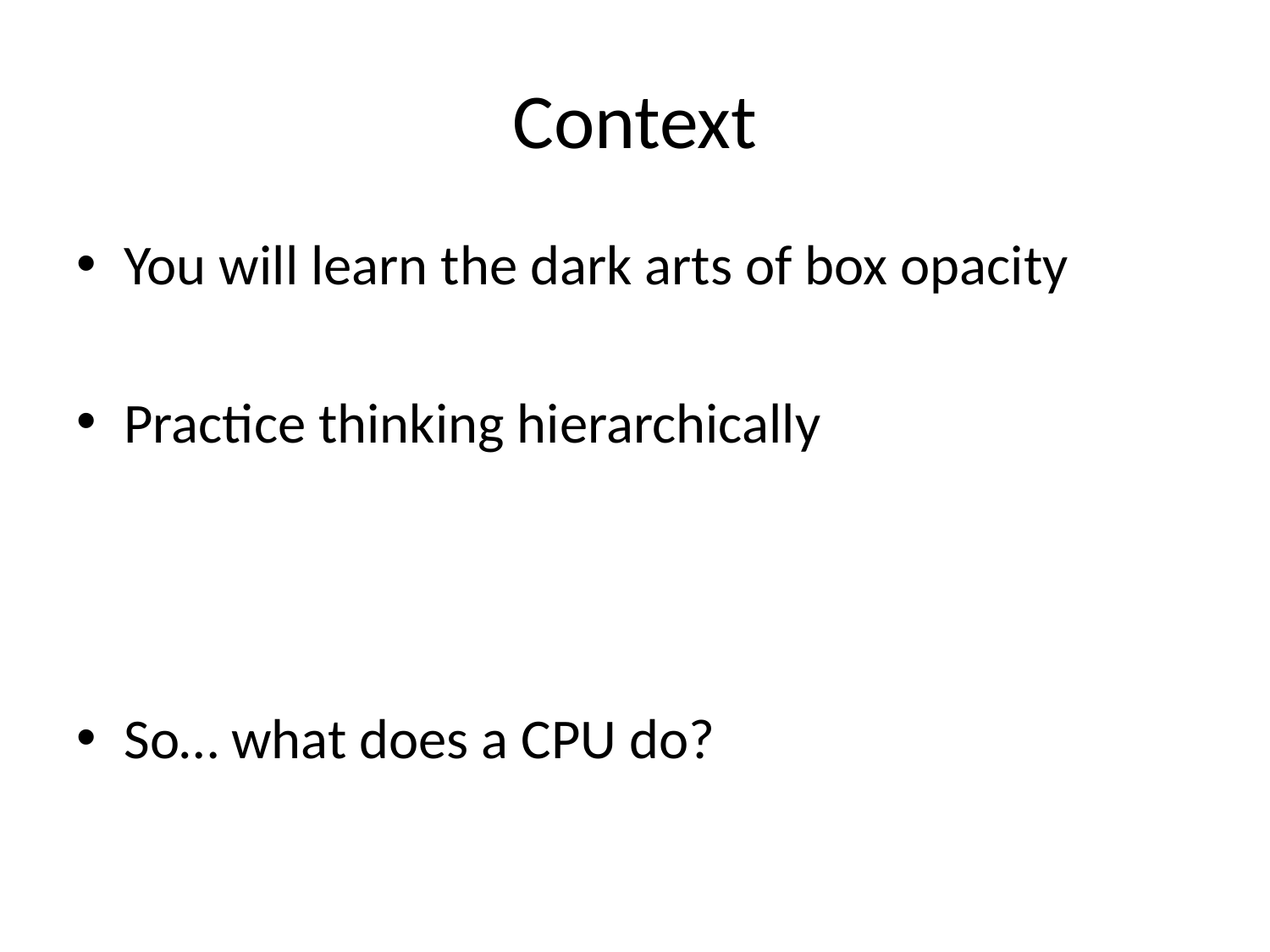

# Context
You will learn the dark arts of box opacity

Practice thinking hierarchically

So… what does a CPU do?